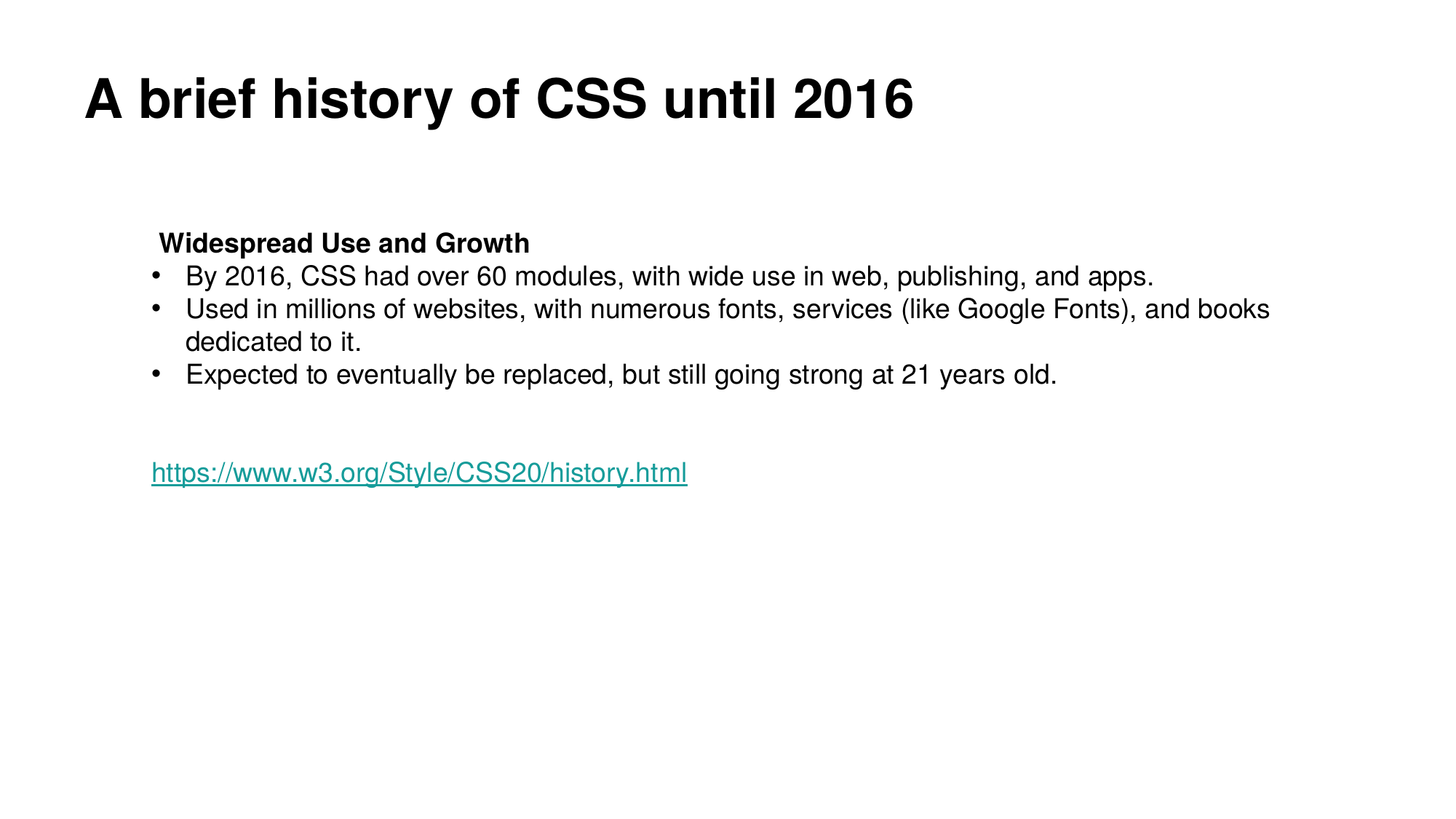

# A brief history of CSS until 2016
 Widespread Use and Growth
By 2016, CSS had over 60 modules, with wide use in web, publishing, and apps.
Used in millions of websites, with numerous fonts, services (like Google Fonts), and books dedicated to it.
Expected to eventually be replaced, but still going strong at 21 years old.
https://www.w3.org/Style/CSS20/history.html